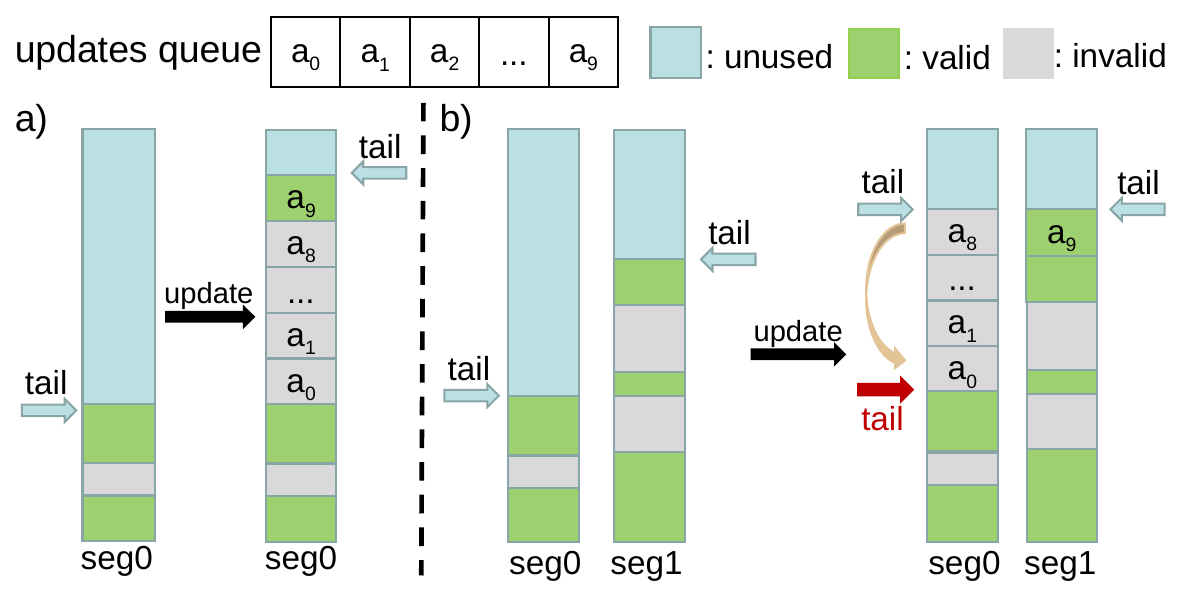

updates queue
a0
a1
a2
...
a9

: invalid
: unused

: valid

a)
b)
tail

tail
tail

a9

tail
a8
a9
a8

...

update
...
a1

update

a1
tail

a0
tail
a0

tail

seg0
seg0
seg0
seg1
seg0
seg1